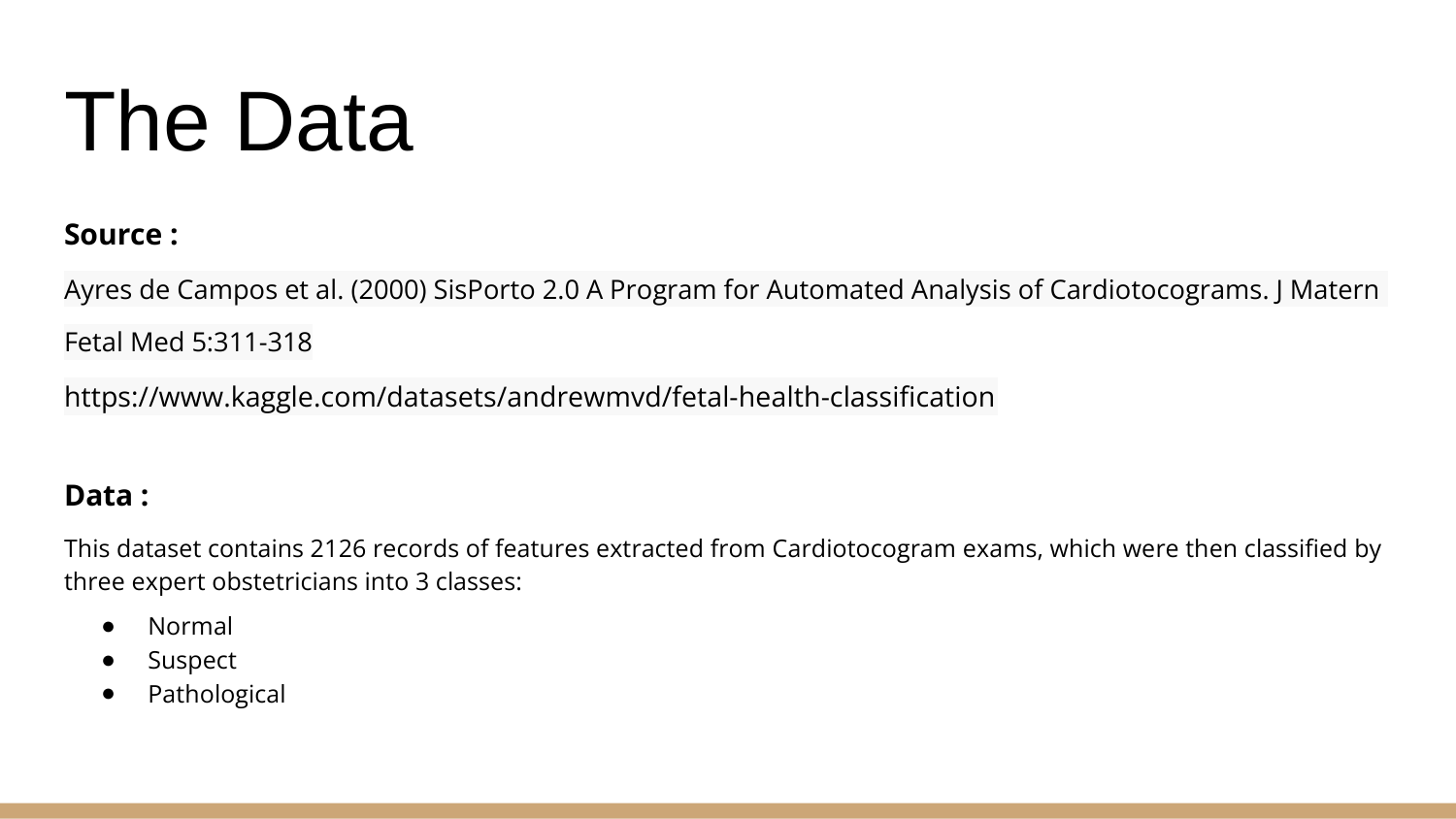

# The Data
Source :
Ayres de Campos et al. (2000) SisPorto 2.0 A Program for Automated Analysis of Cardiotocograms. J Matern
Fetal Med 5:311-318
https://www.kaggle.com/datasets/andrewmvd/fetal-health-classification

Data :
This dataset contains 2126 records of features extracted from Cardiotocogram exams, which were then classified by three expert obstetricians into 3 classes:
Normal
Suspect
Pathological